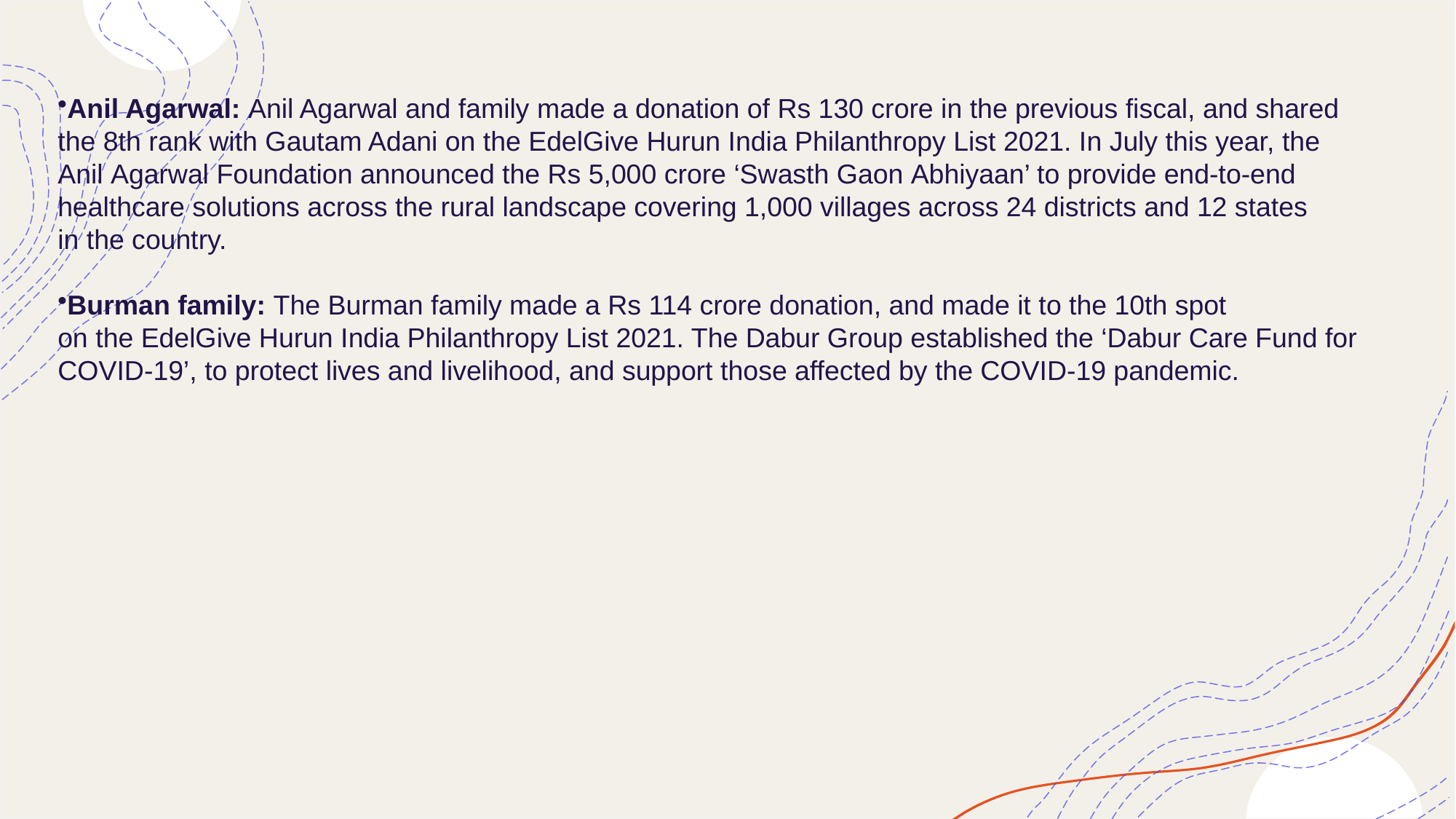

Anil Agarwal: Anil Agarwal and family made a donation of Rs 130 crore in the previous fiscal, and shared the 8th rank with Gautam Adani on the EdelGive Hurun India Philanthropy List 2021. In July this year, the Anil Agarwal Foundation announced the Rs 5,000 crore ‘Swasth Gaon Abhiyaan’ to provide end-to-end healthcare solutions across the rural landscape covering 1,000 villages across 24 districts and 12 states in the country. ​

Burman family: The Burman family made a Rs 114 crore donation, and made it to the 10th spot on the EdelGive Hurun India Philanthropy List 2021. The Dabur Group established the ‘Dabur Care Fund for COVID-19’, to protect lives and livelihood, and support those affected by the COVID-19 pandemic.